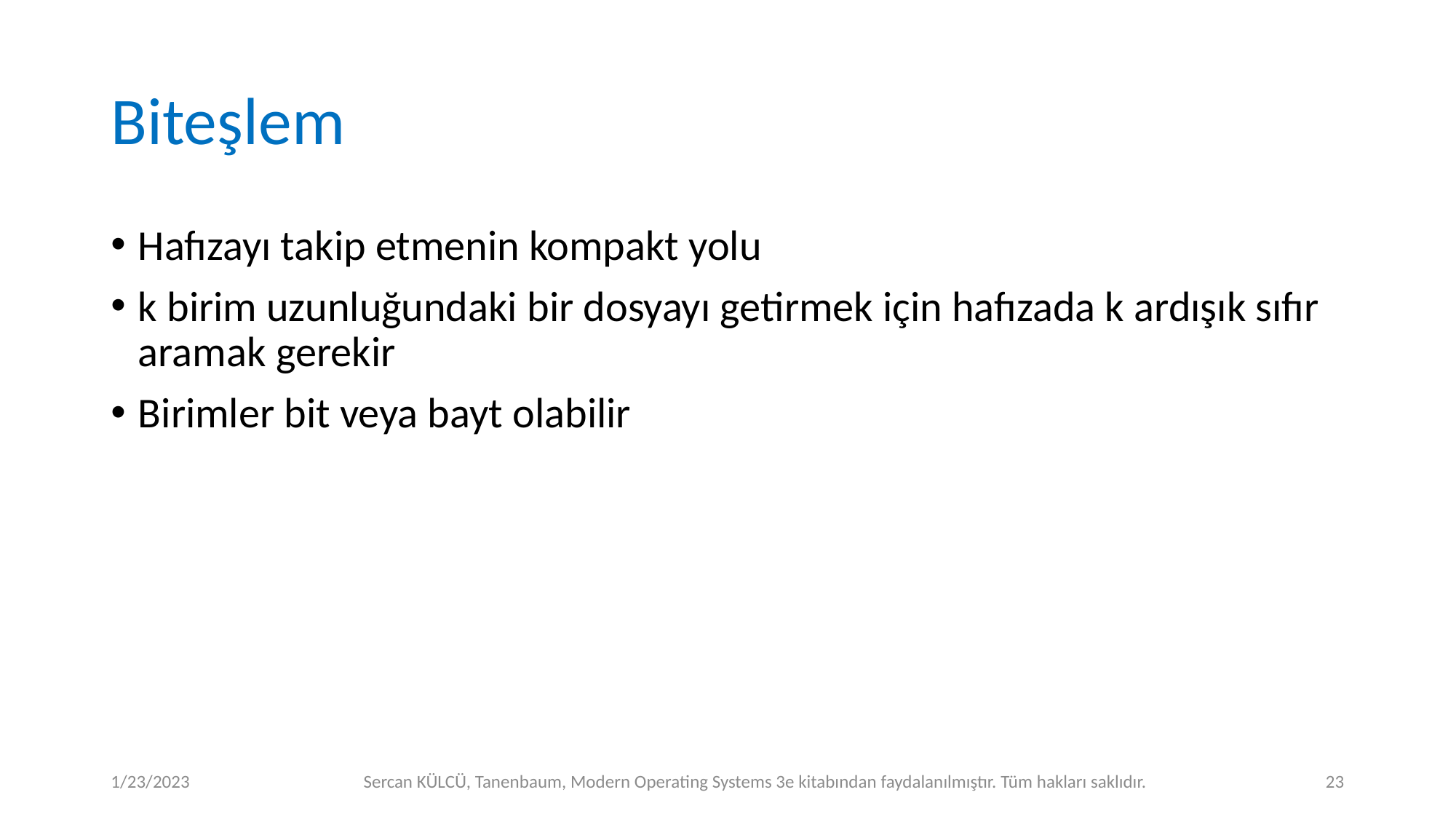

# Biteşlem
Hafızayı takip etmenin kompakt yolu
k birim uzunluğundaki bir dosyayı getirmek için hafızada k ardışık sıfır aramak gerekir
Birimler bit veya bayt olabilir
1/23/2023
Sercan KÜLCÜ, Tanenbaum, Modern Operating Systems 3e kitabından faydalanılmıştır. Tüm hakları saklıdır.
23